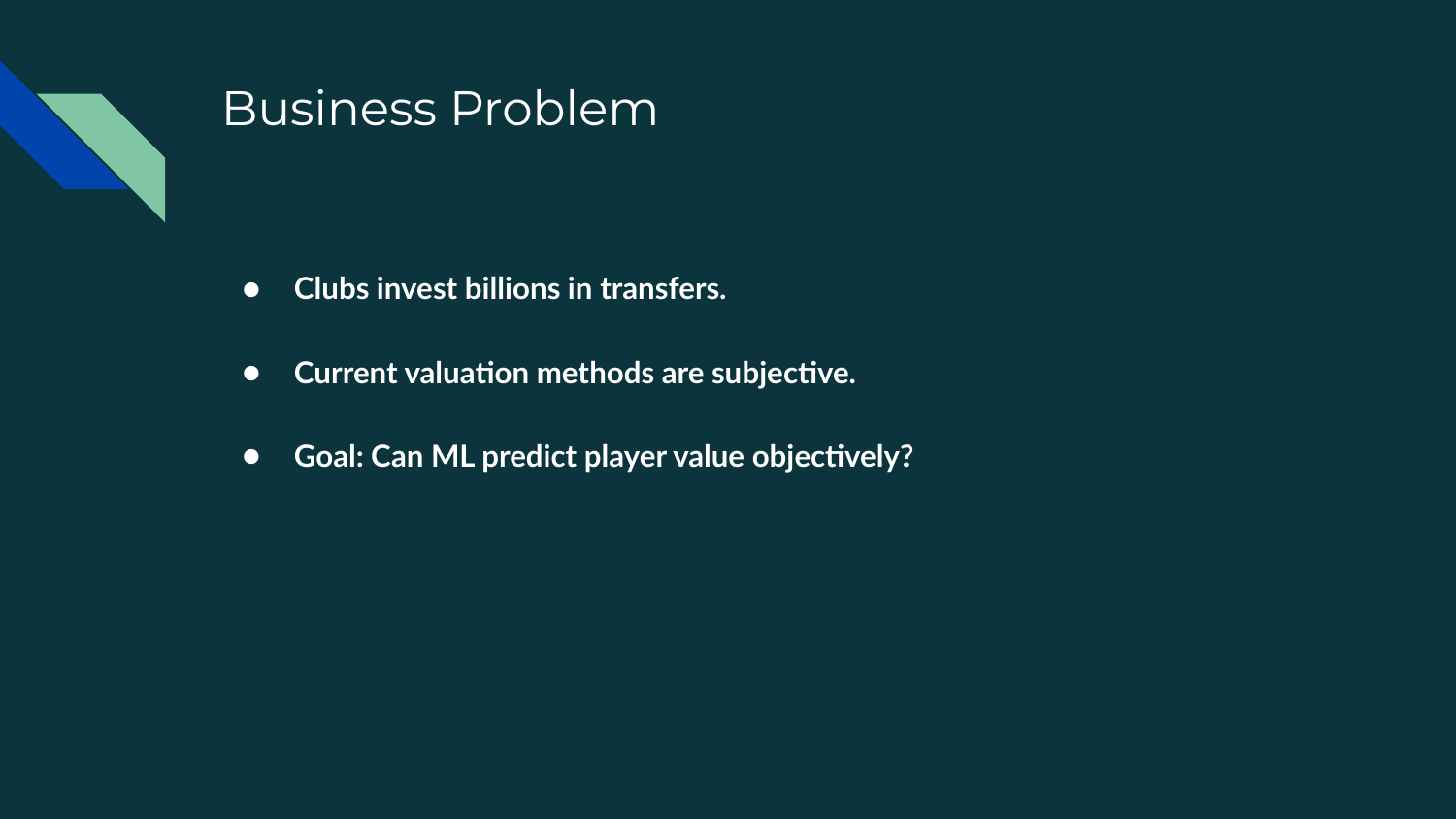

# Business Problem
Clubs invest billions in transfers.

Current valuation methods are subjective.

Goal: Can ML predict player value objectively?